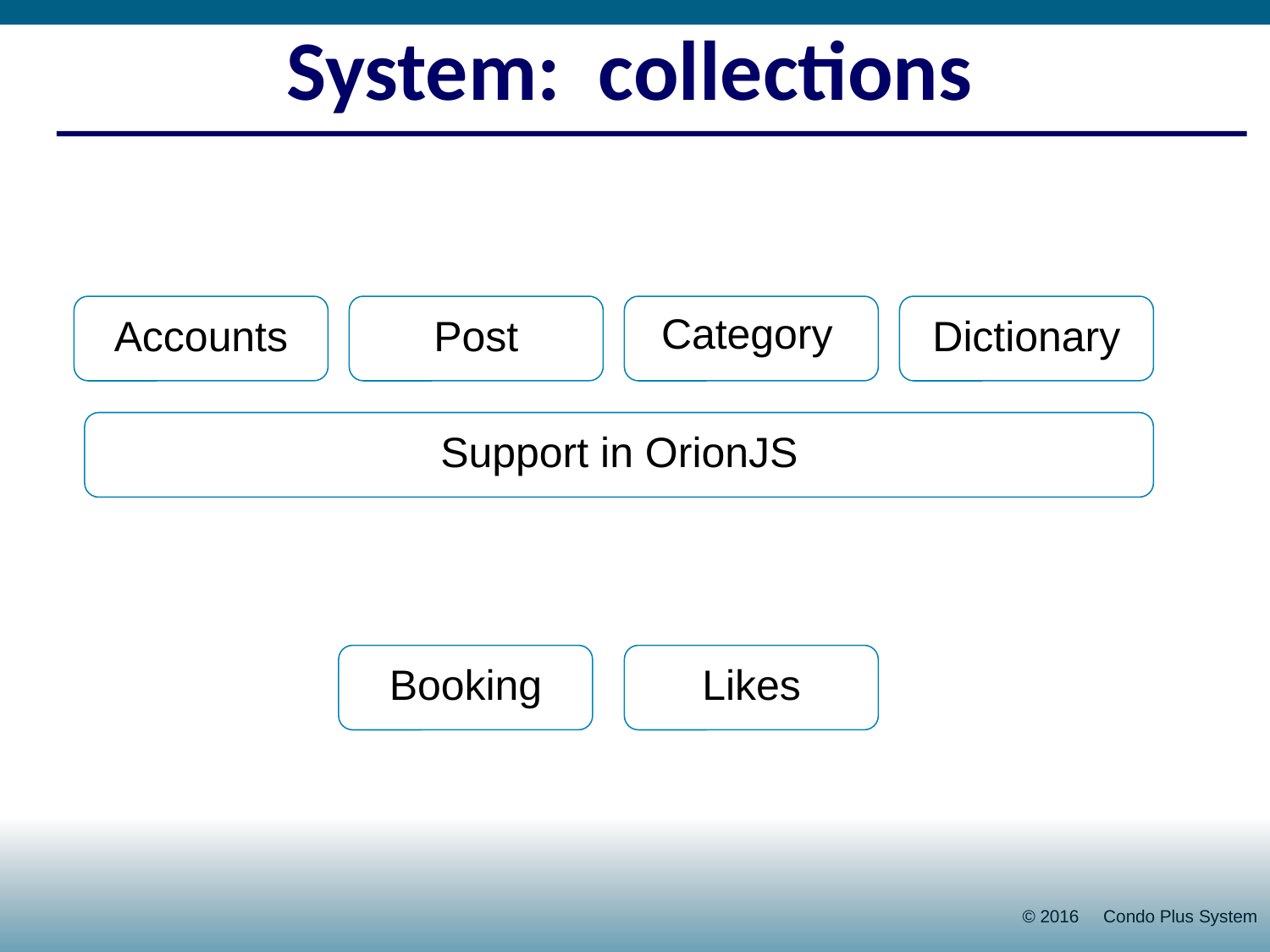

System:  collections

Accounts

Post

Category

Dictionary

Support in OrionJS

Booking

Likes